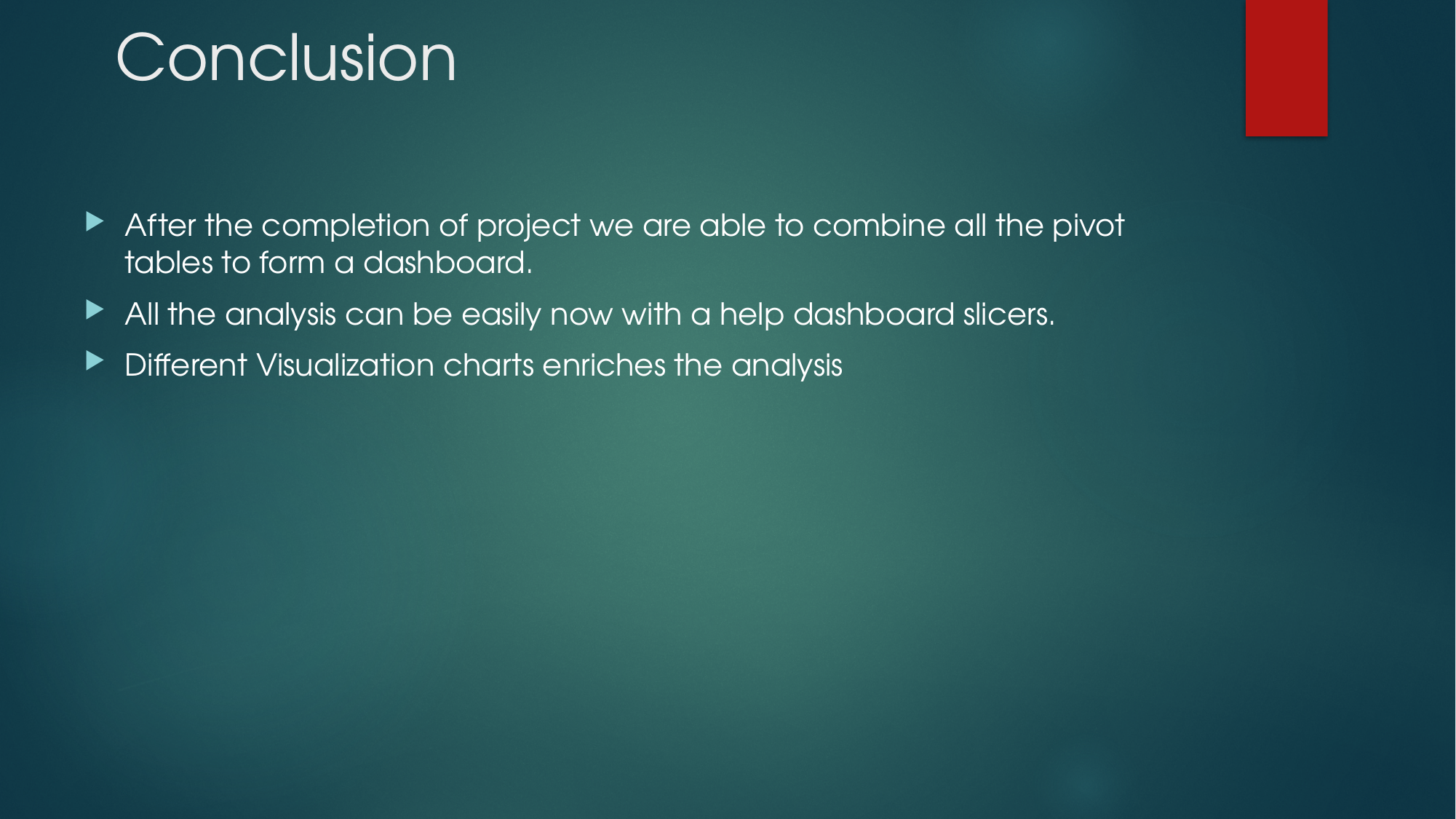

# Conclusion
After the completion of project we are able to combine all the pivot tables to form a dashboard.
All the analysis can be easily now with a help dashboard slicers.
Different Visualization charts enriches the analysis